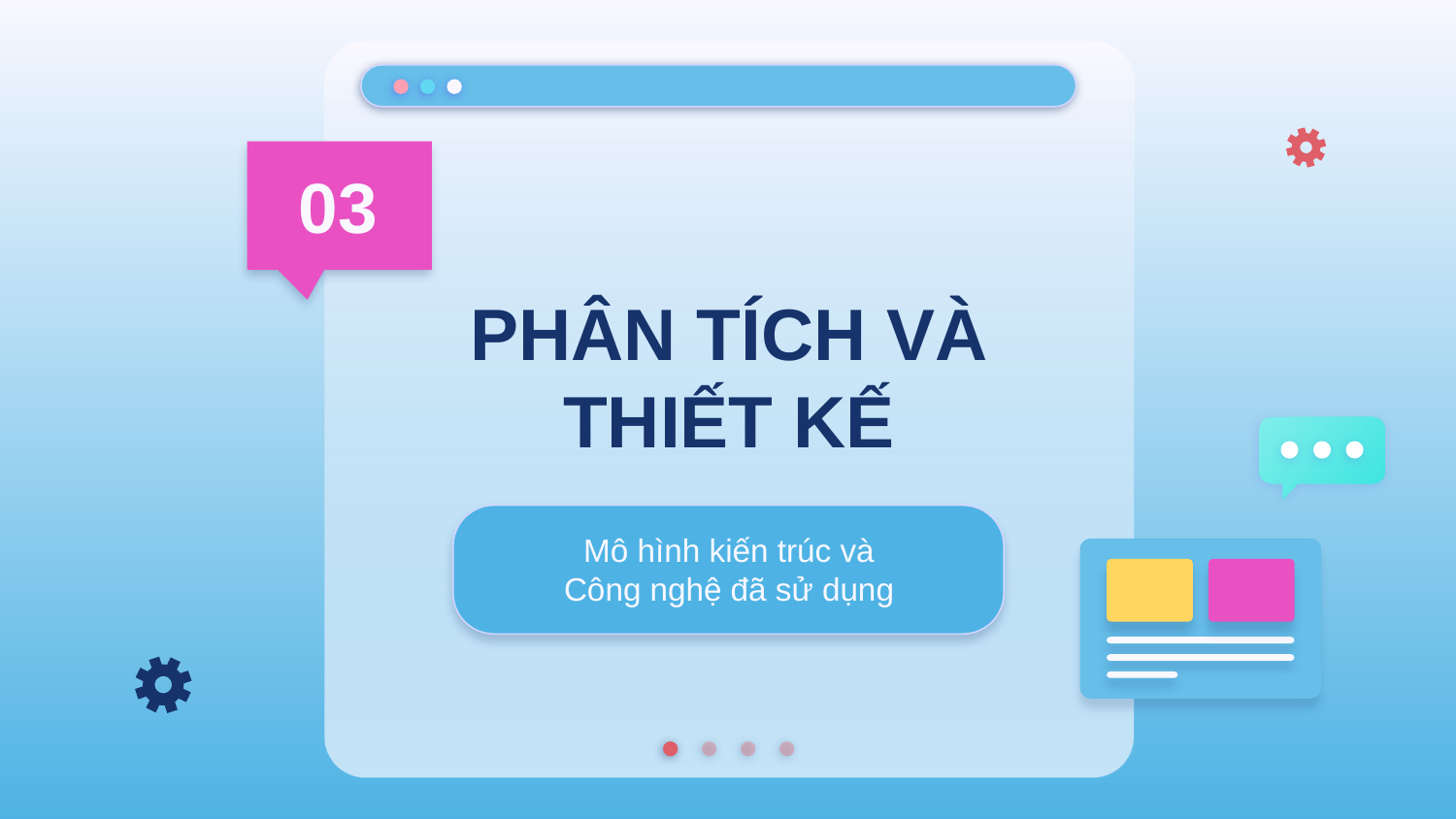

03
# PHÂN TÍCH VÀ THIẾT KẾ

Mô hình kiến trúc và
Công nghệ đã sử dụng